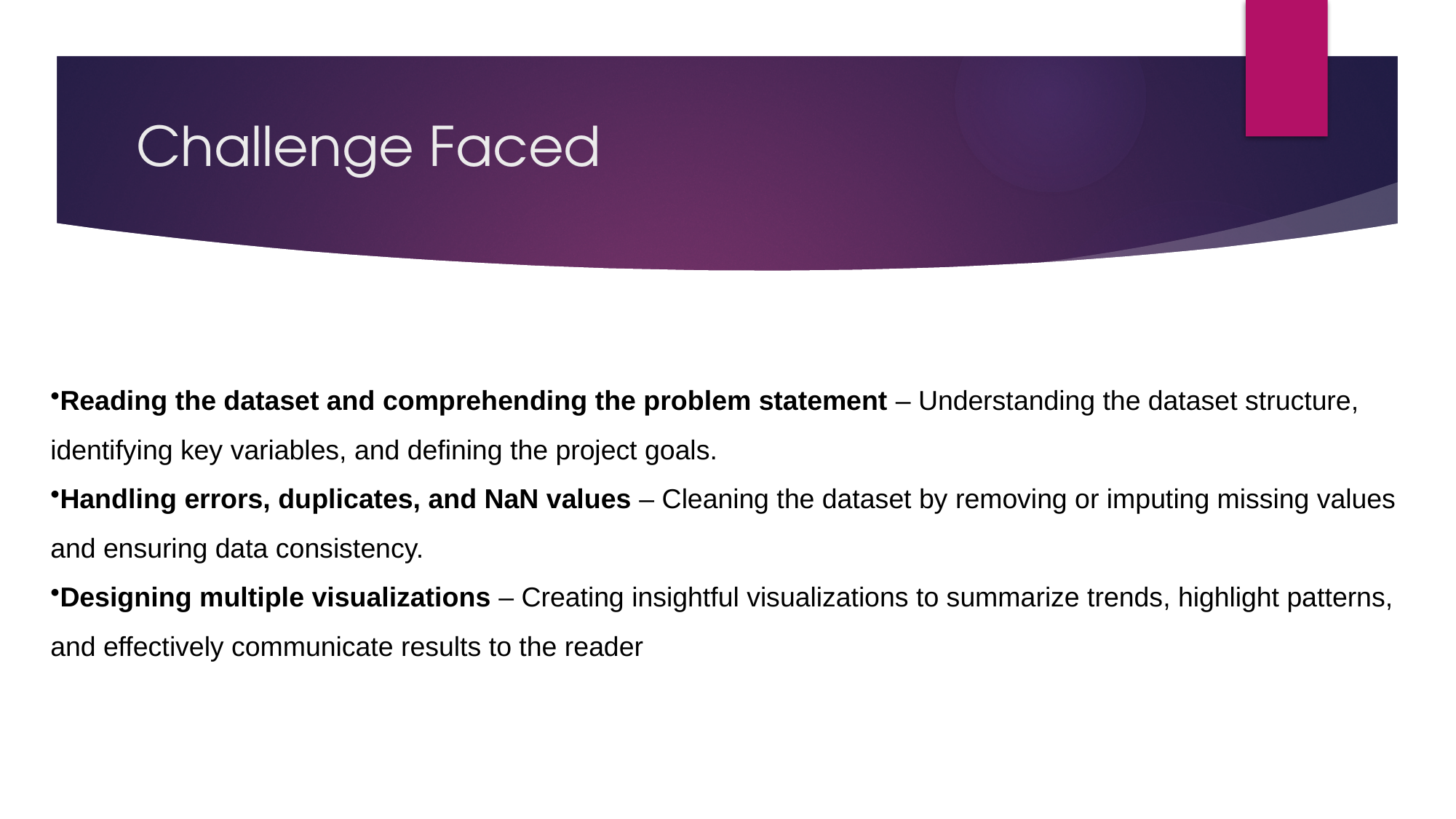

# Challenge Faced
Reading the dataset and comprehending the problem statement – Understanding the dataset structure, identifying key variables, and defining the project goals.
Handling errors, duplicates, and NaN values – Cleaning the dataset by removing or imputing missing values and ensuring data consistency.
Designing multiple visualizations – Creating insightful visualizations to summarize trends, highlight patterns, and effectively communicate results to the reader